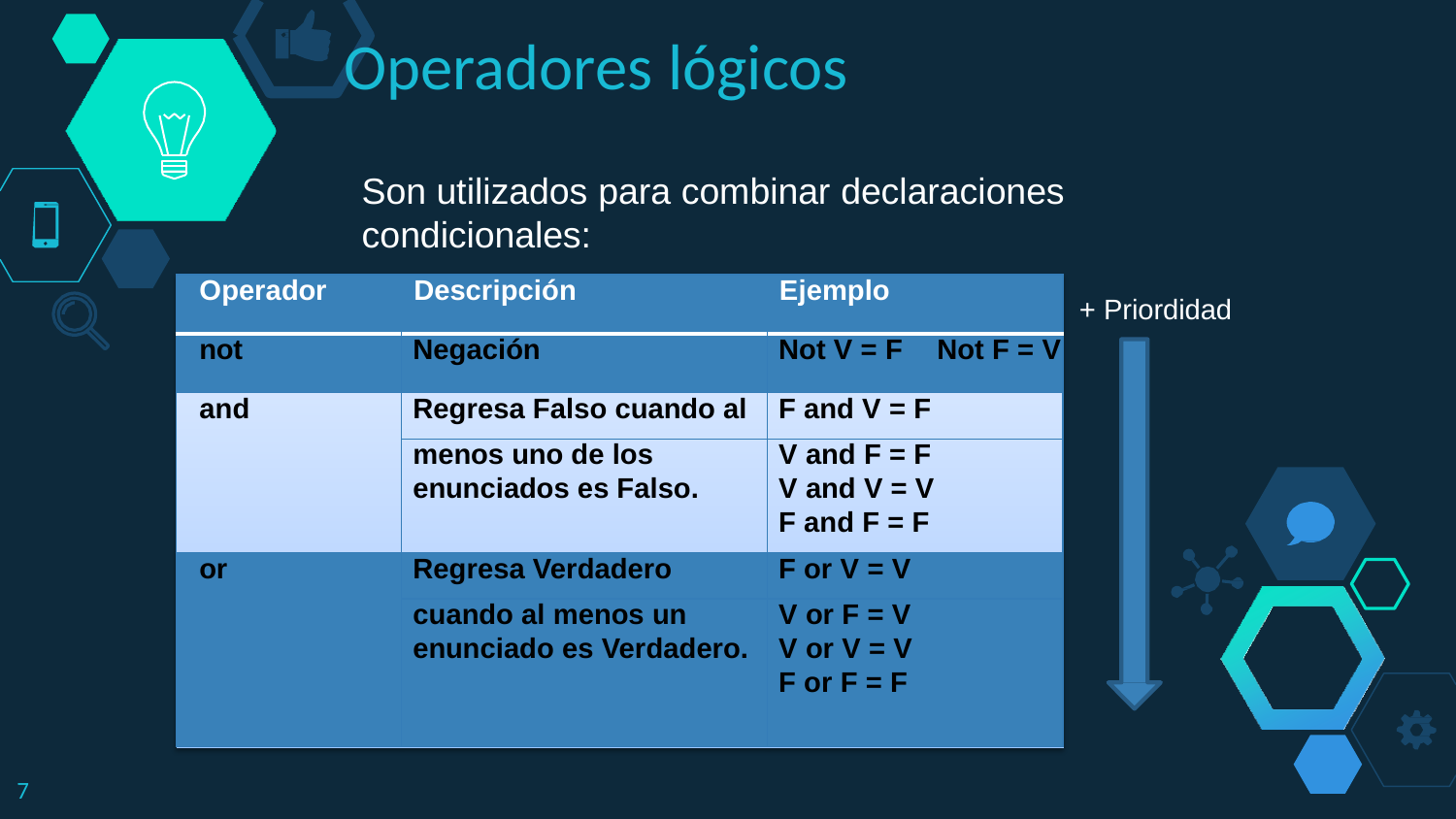

# Operadores lógicos

Son utilizados para combinar declaraciones condicionales:

+ Priordidad

| Operador | Descripción | Ejemplo |
| --- | --- | --- |
| not | Negación | Not V = F Not F = V |
| and | Regresa Falso cuando al | F and V = F |
|  | menos uno de los | V and F = F |
|  | enunciados es Falso. | V and V = V |
|  |  | F and F = F |
| or | Regresa Verdadero | F or V = V |
|  | cuando al menos un | V or F = V |
|  | enunciado es Verdadero. | V or V = V |
|  |  | F or F = F |

7